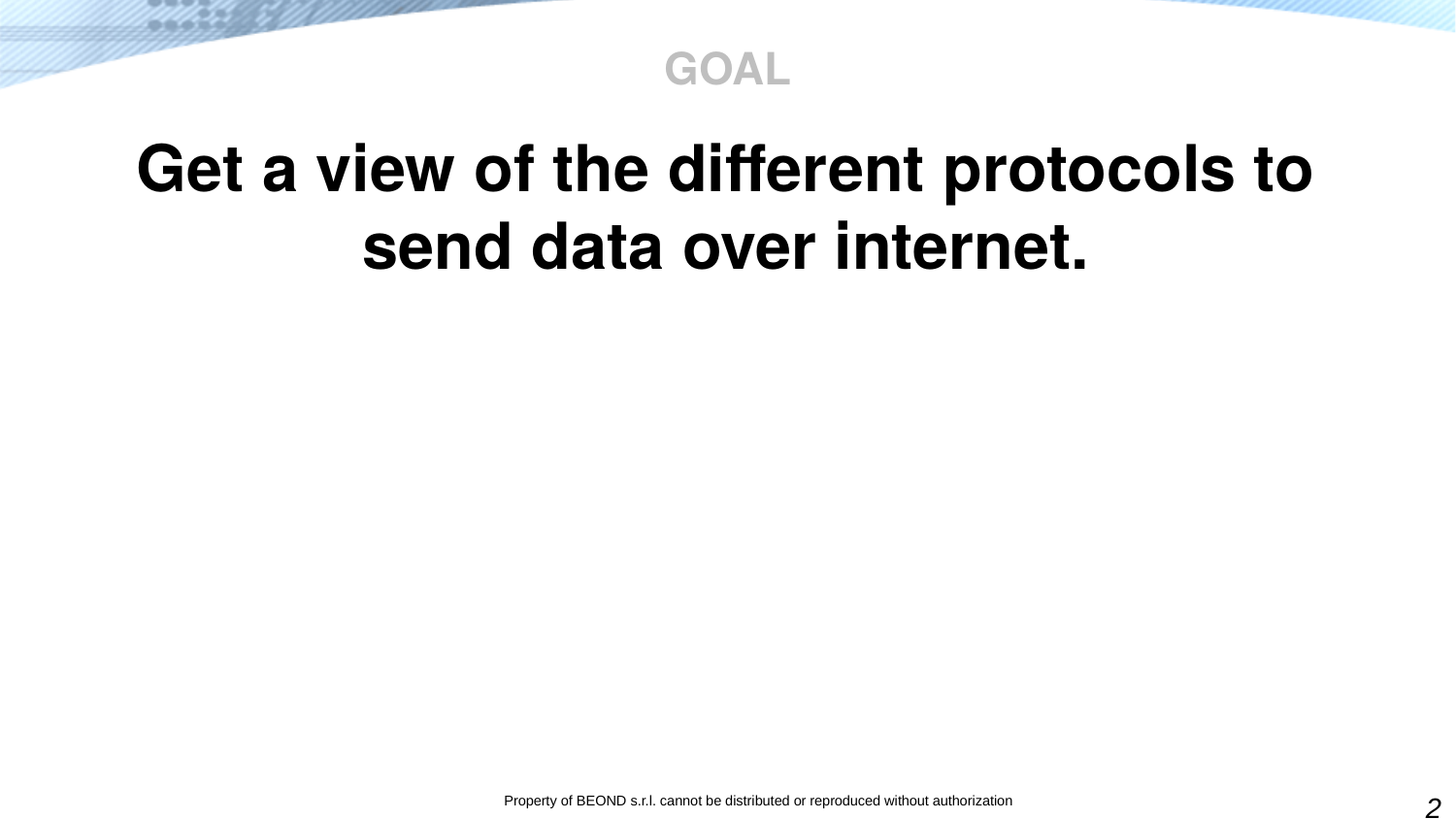

# GOAL
Get a view of the different protocols to send data over internet.
2
Property of BEOND s.r.l. cannot be distributed or reproduced without authorization